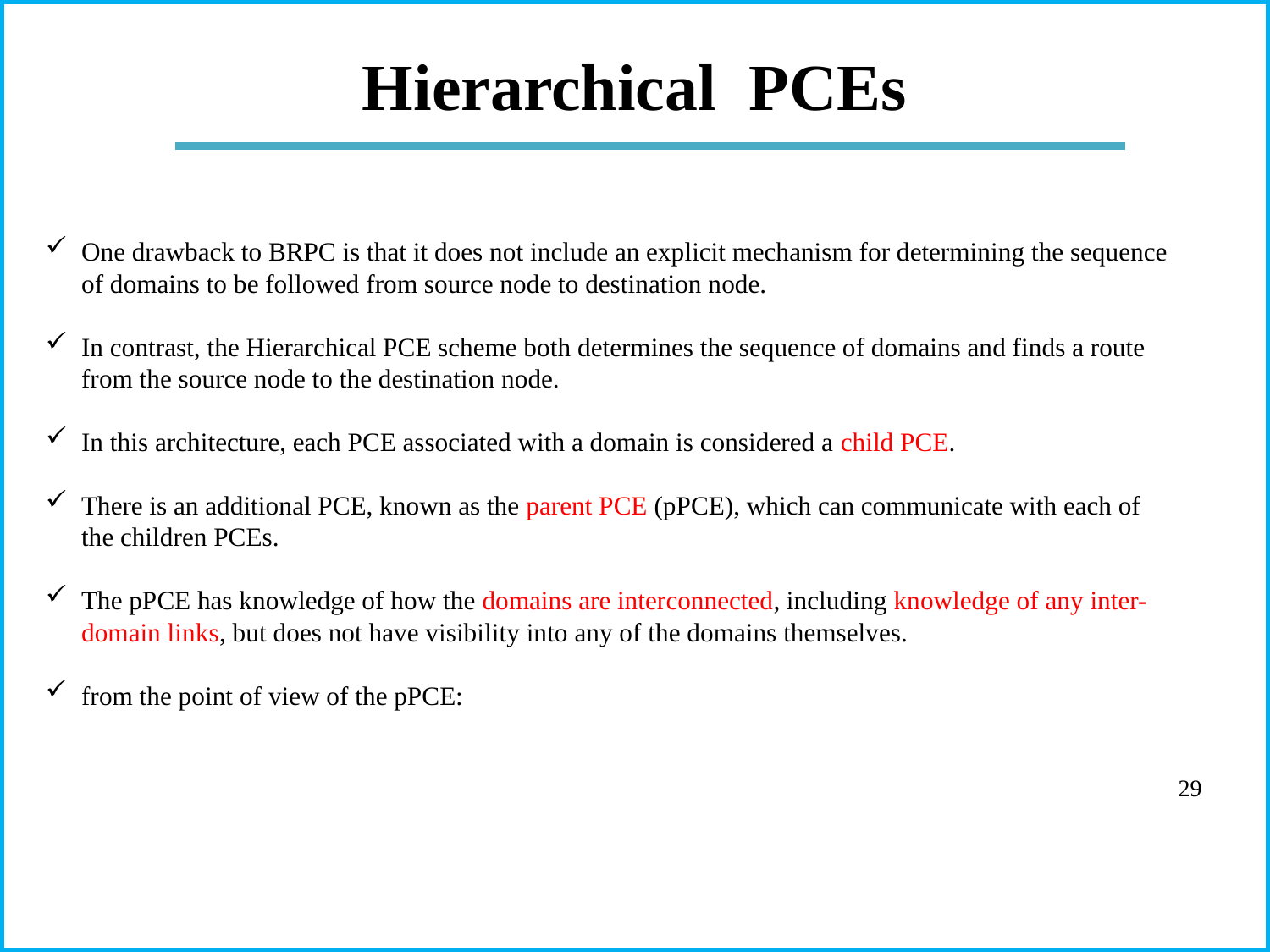

# Hierarchical  PCEs
One drawback to BRPC is that it does not include an explicit mechanism for determining the sequence of domains to be followed from source node to destination node.

In contrast, the Hierarchical PCE scheme both determines the sequence of domains and finds a route from the source node to the destination node.

In this architecture, each PCE associated with a domain is considered a child PCE.

There is an additional PCE, known as the parent PCE (pPCE), which can communicate with each of the children PCEs.

The pPCE has knowledge of how the domains are interconnected, including knowledge of any inter-domain links, but does not have visibility into any of the domains themselves.

from the point of view of the pPCE:

29